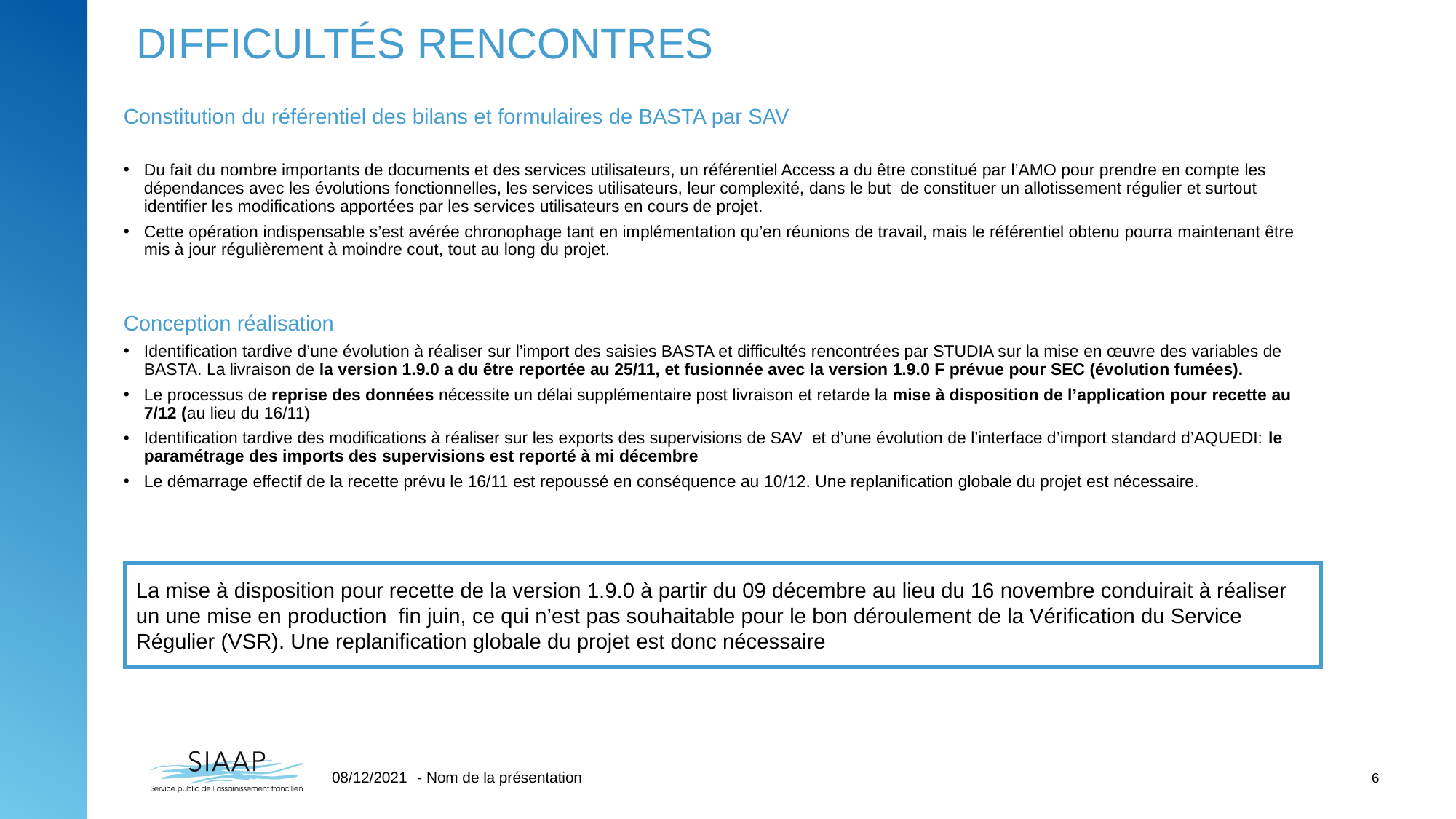

# Difficultés rencontres
Constitution du référentiel des bilans et formulaires de BASTA par SAV

Du fait du nombre importants de documents et des services utilisateurs, un référentiel Access a du être constitué par l’AMO pour prendre en compte les dépendances avec les évolutions fonctionnelles, les services utilisateurs, leur complexité, dans le but  de constituer un allotissement régulier et surtout identifier les modifications apportées par les services utilisateurs en cours de projet.
Cette opération indispensable s’est avérée chronophage tant en implémentation qu’en réunions de travail, mais le référentiel obtenu pourra maintenant être mis à jour régulièrement à moindre cout, tout au long du projet.

Conception réalisation
Identification tardive d’une évolution à réaliser sur l’import des saisies BASTA et difficultés rencontrées par STUDIA sur la mise en œuvre des variables de BASTA. La livraison de la version 1.9.0 a du être reportée au 25/11, et fusionnée avec la version 1.9.0 F prévue pour SEC (évolution fumées).
Le processus de reprise des données nécessite un délai supplémentaire post livraison et retarde la mise à disposition de l’application pour recette au 7/12 (au lieu du 16/11)
Identification tardive des modifications à réaliser sur les exports des supervisions de SAV  et d’une évolution de l’interface d’import standard d’AQUEDI: le paramétrage des imports des supervisions est reporté à mi décembre
Le démarrage effectif de la recette prévu le 16/11 est repoussé en conséquence au 10/12. Une replanification globale du projet est nécessaire.
La mise à disposition pour recette de la version 1.9.0 à partir du 09 décembre au lieu du 16 novembre conduirait à réaliser un une mise en production  fin juin, ce qui n’est pas souhaitable pour le bon déroulement de la Vérification du Service Régulier (VSR). Une replanification globale du projet est donc nécessaire
08/12/2021
- Nom de la présentation
6